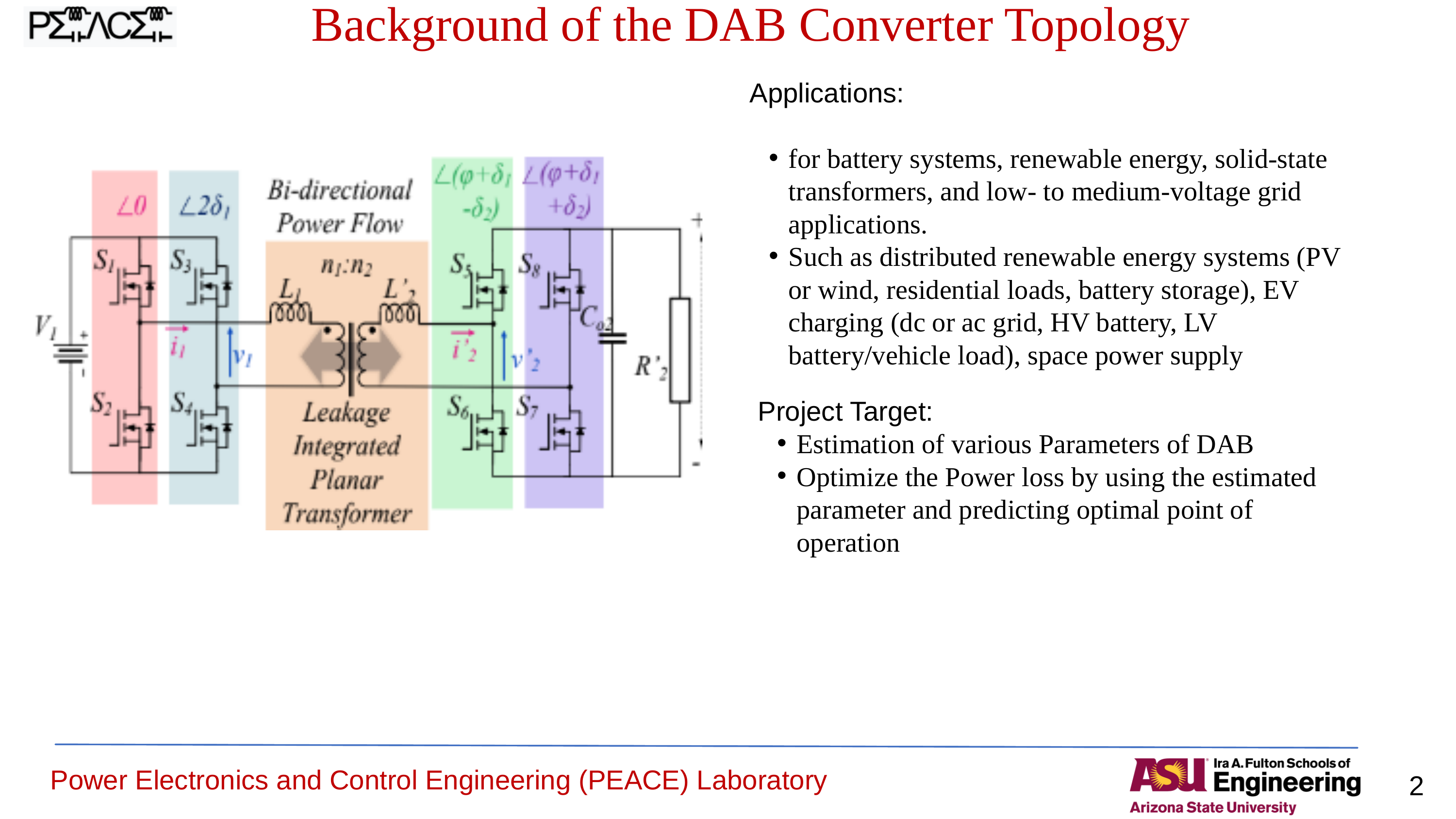

Background of the DAB Converter Topology

Applications:

for battery systems, renewable energy, solid-state transformers, and low- to medium-voltage grid applications.
Such as distributed renewable energy systems (PV or wind, residential loads, battery storage), EV charging (dc or ac grid, HV battery, LV battery/vehicle load), space power supply

Project Target:
Estimation of various Parameters of DAB
Optimize the Power loss by using the estimated parameter and predicting optimal point of operation

Power Electronics and Control Engineering (PEACE) Laboratory
2